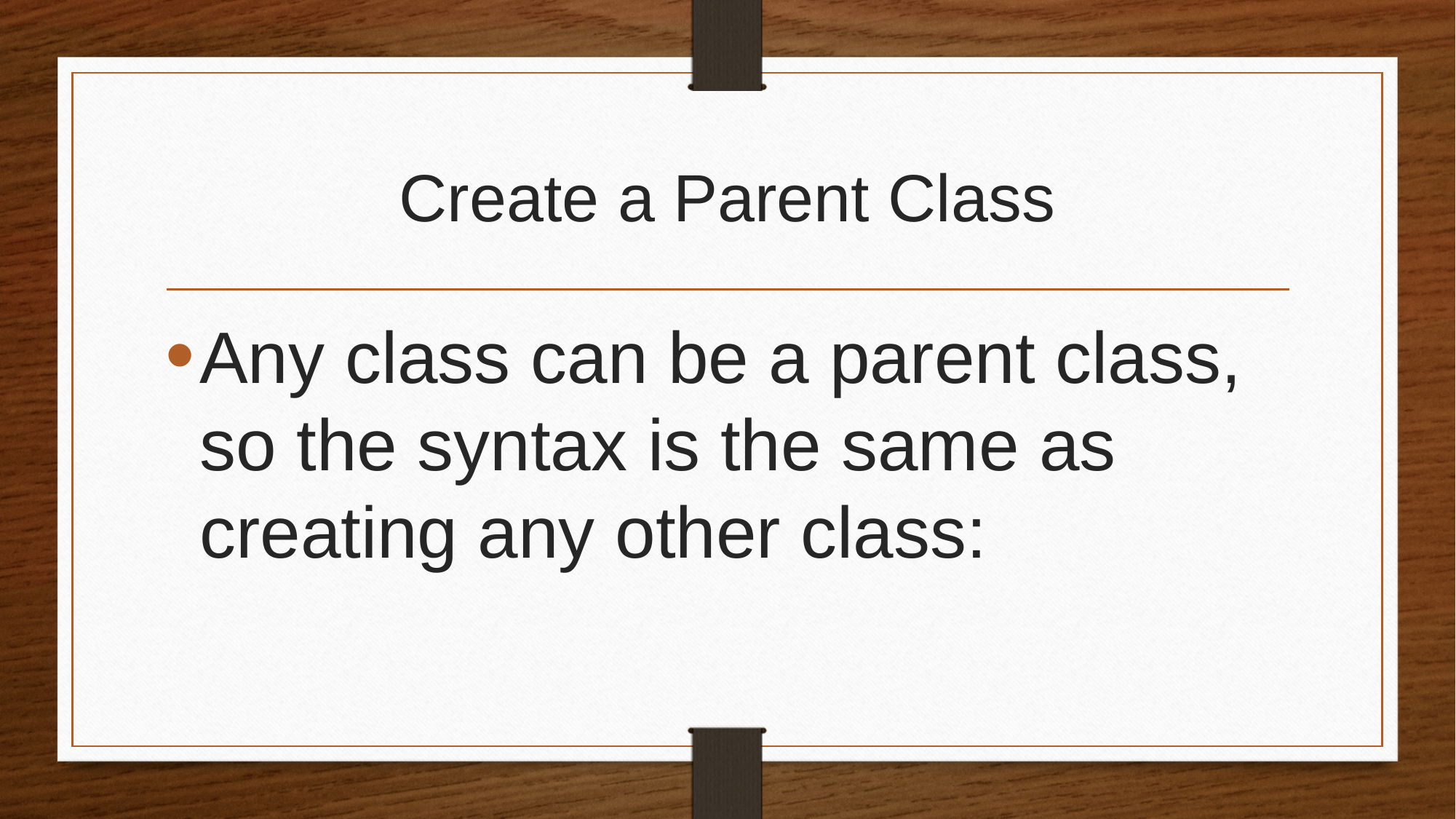

# Create a Parent Class
Any class can be a parent class, so the syntax is the same as creating any other class: